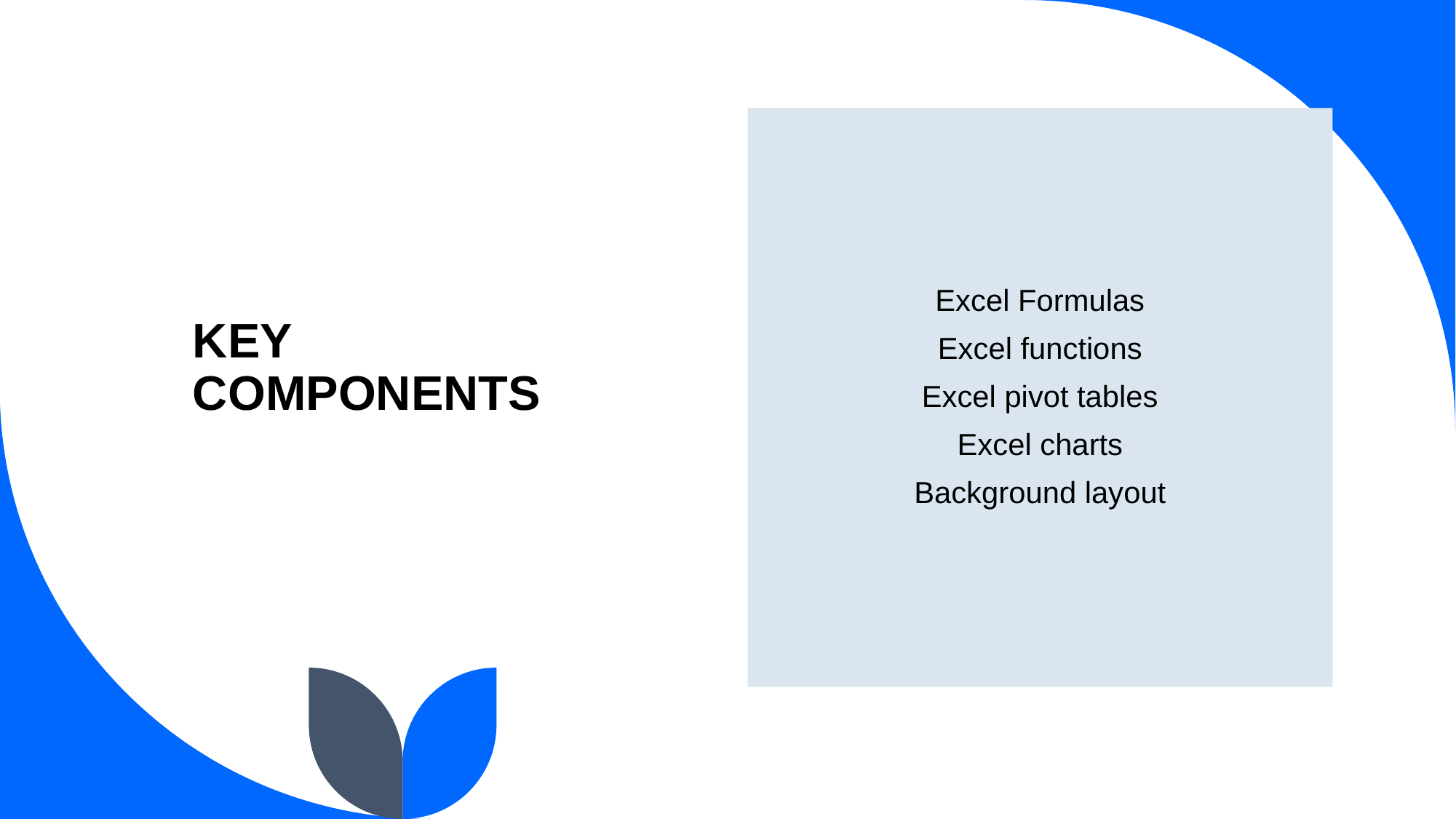

Excel Formulas
Excel functions
Excel pivot tables
Excel charts
Background layout
KEY COMPONENTS